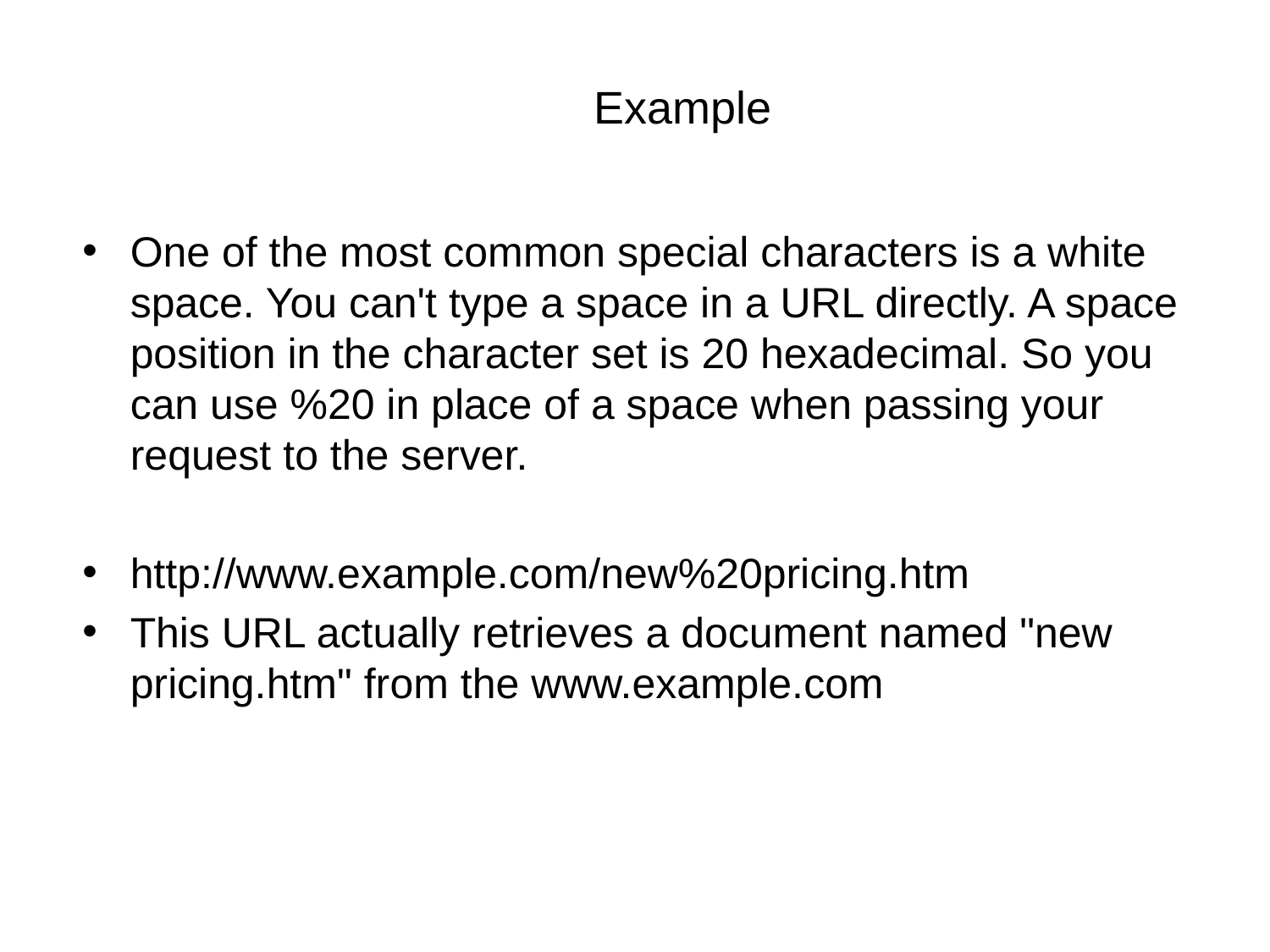

# Example
One of the most common special characters is a white space. You can't type a space in a URL directly. A space position in the character set is 20 hexadecimal. So you can use %20 in place of a space when passing your request to the server.

http://www.example.com/new%20pricing.htm
This URL actually retrieves a document named "new pricing.htm" from the www.example.com